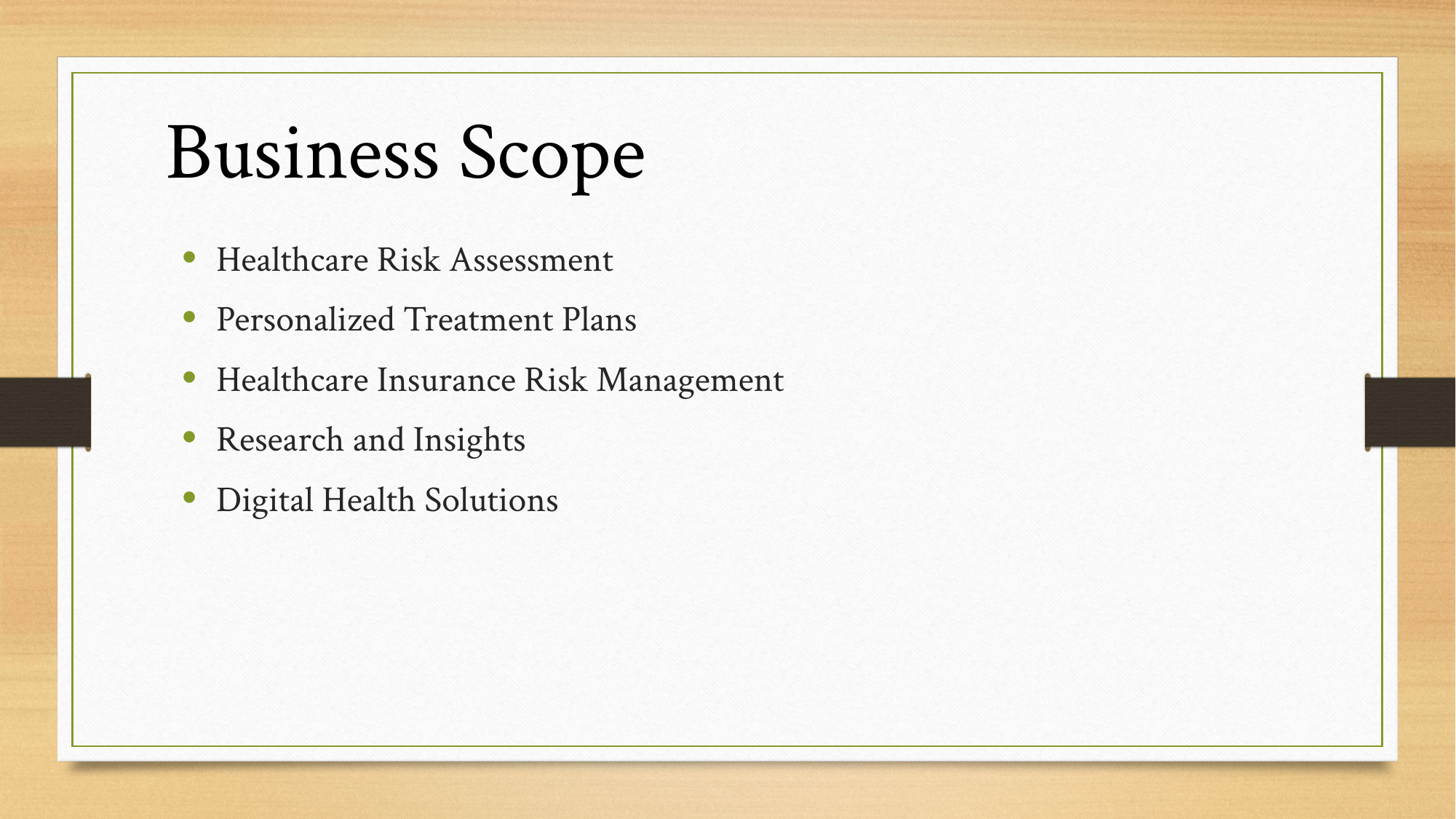

Business Scope

Healthcare Risk Assessment
Personalized Treatment Plans
Healthcare Insurance Risk Management
Research and Insights
Digital Health Solutions